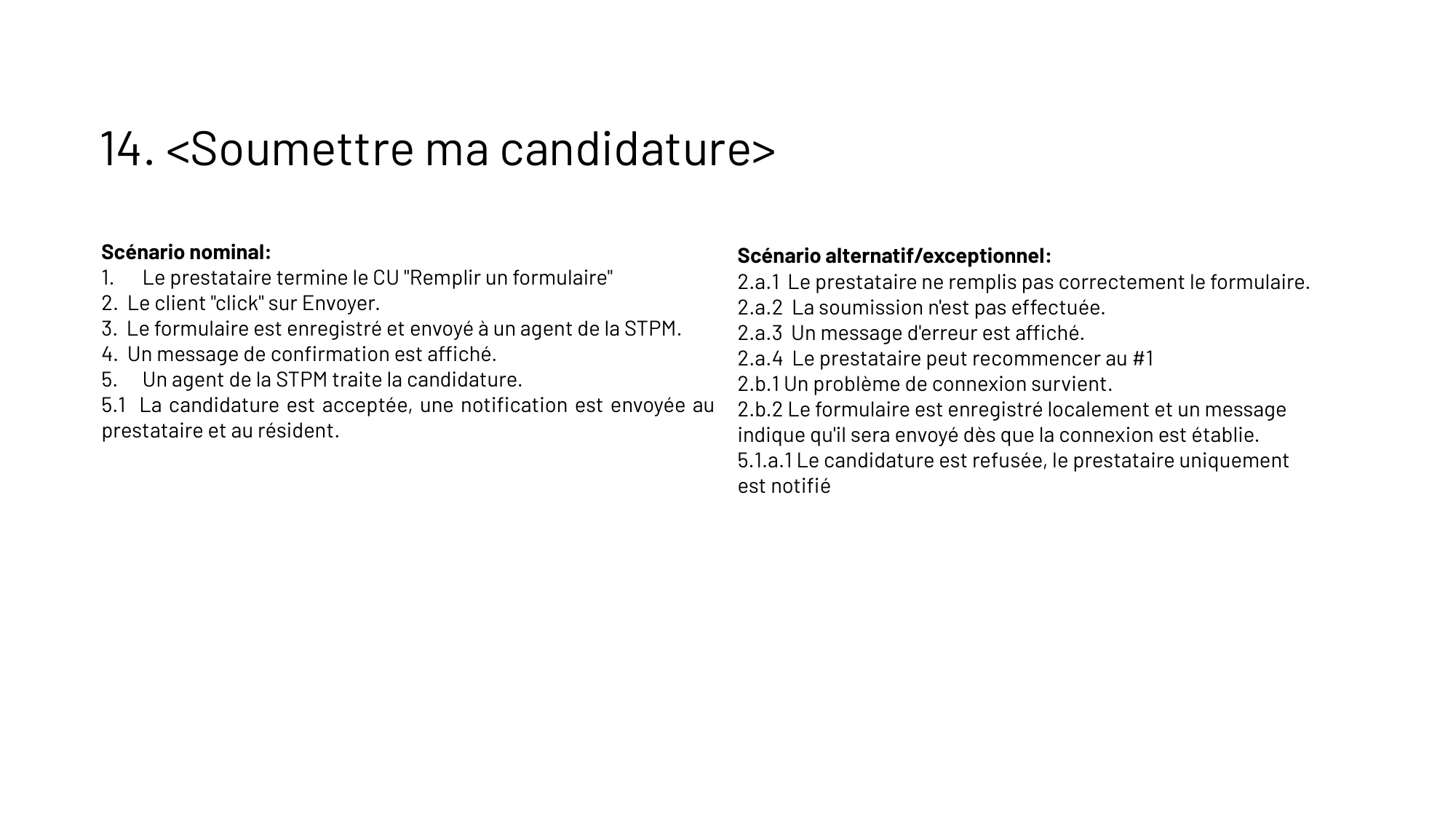

# 14. <Soumettre ma candidature>
Scénario nominal:
Le prestataire termine le CU "Remplir un formulaire"
2.  Le client "click" sur Envoyer.
3.  Le formulaire est enregistré et envoyé à un agent de la STPM.
4.  Un message de confirmation est affiché.
Un agent de la STPM traite la candidature.
5.1  La candidature est acceptée, une notification est envoyée au prestataire et au résident.

Scénario alternatif/exceptionnel:
2.a.1  Le prestataire ne remplis pas correctement le formulaire.
2.a.2  La soumission n'est pas effectuée.
2.a.3  Un message d'erreur est affiché.
2.a.4  Le prestataire peut recommencer au #1
2.b.1 Un problème de connexion survient.
2.b.2 Le formulaire est enregistré localement et un message indique qu'il sera envoyé dès que la connexion est établie.
5.1.a.1 Le candidature est refusée, le prestataire uniquement est notifié